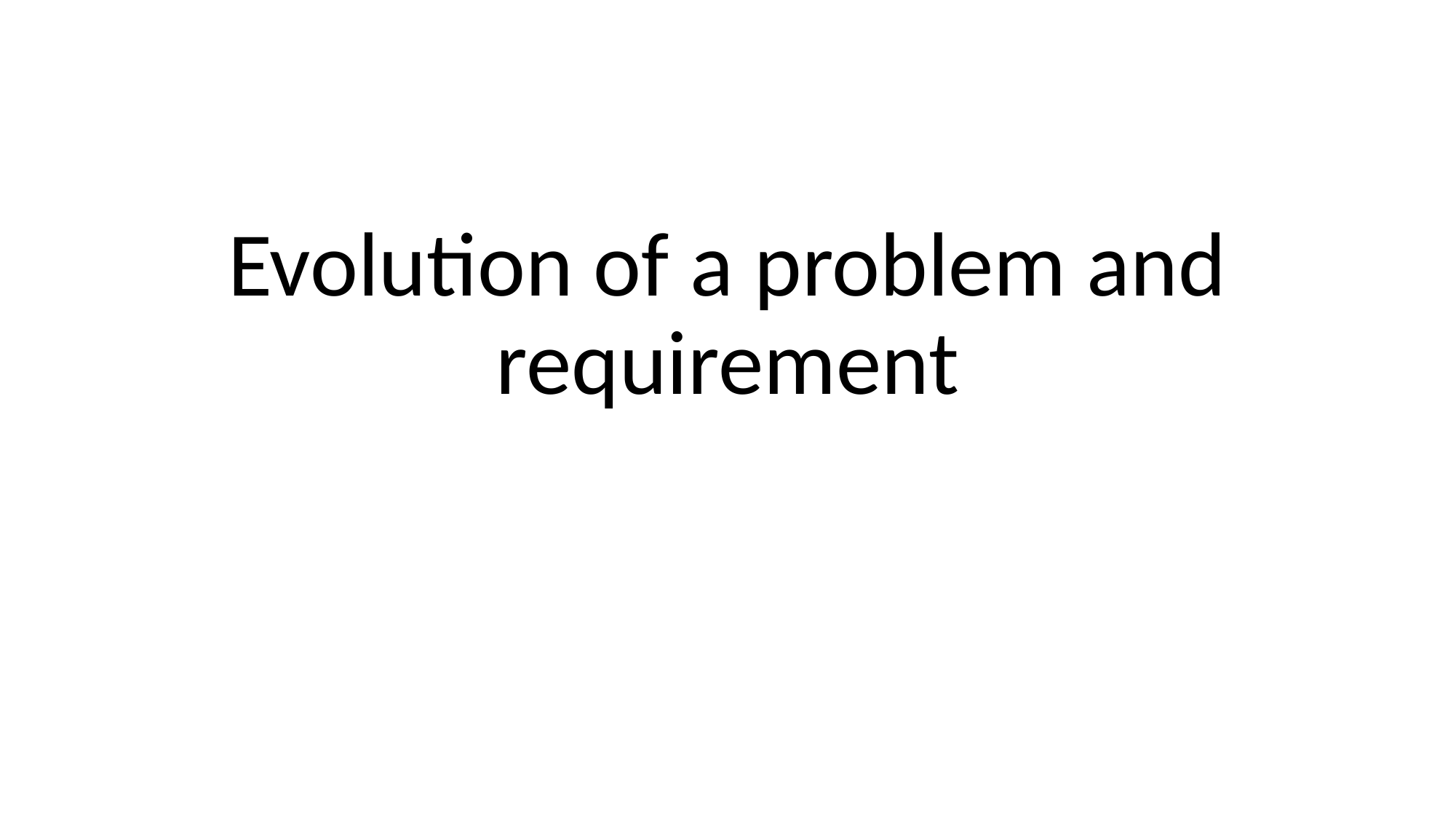

# Evolution of a problem and requirement